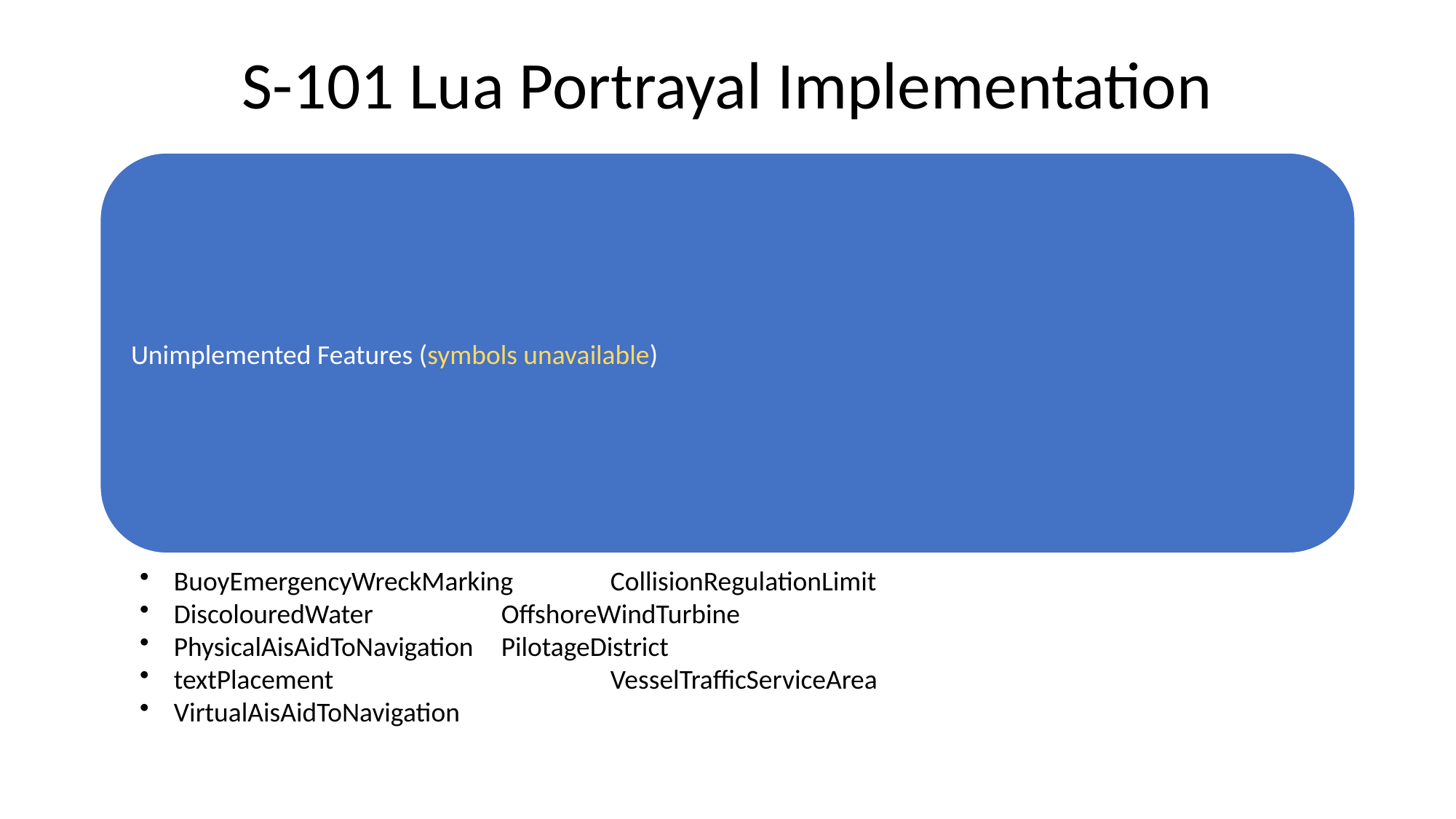

# S-101 Lua Portrayal Implementation
Unimplemented Features (symbols unavailable)
BuoyEmergencyWreckMarking	CollisionRegulationLimit
DiscolouredWater		OffshoreWindTurbine
PhysicalAisAidToNavigation	PilotageDistrict
textPlacement			VesselTrafficServiceArea
VirtualAisAidToNavigation